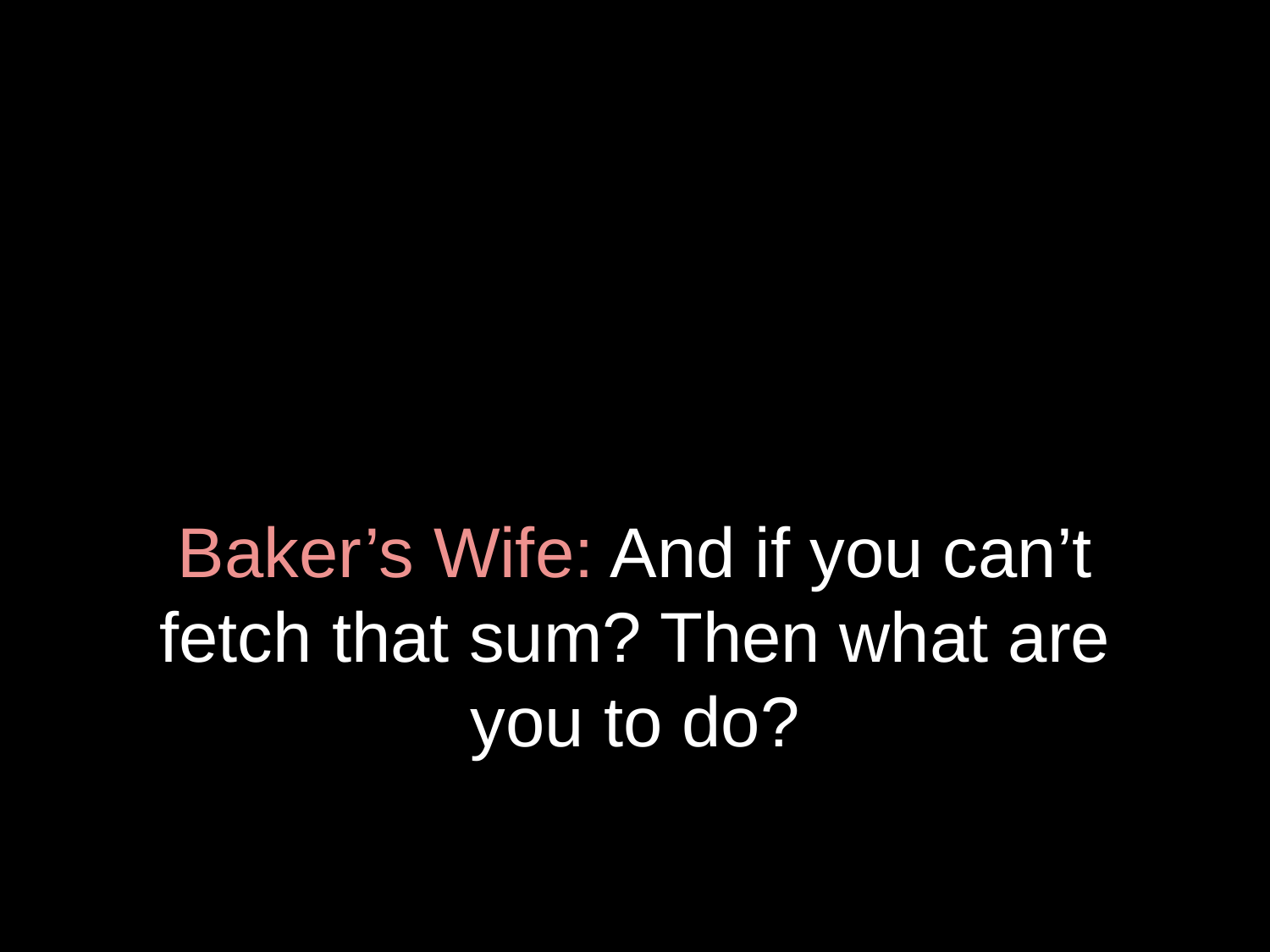

# Baker’s Wife: And if you can’t fetch that sum? Then what are you to do?